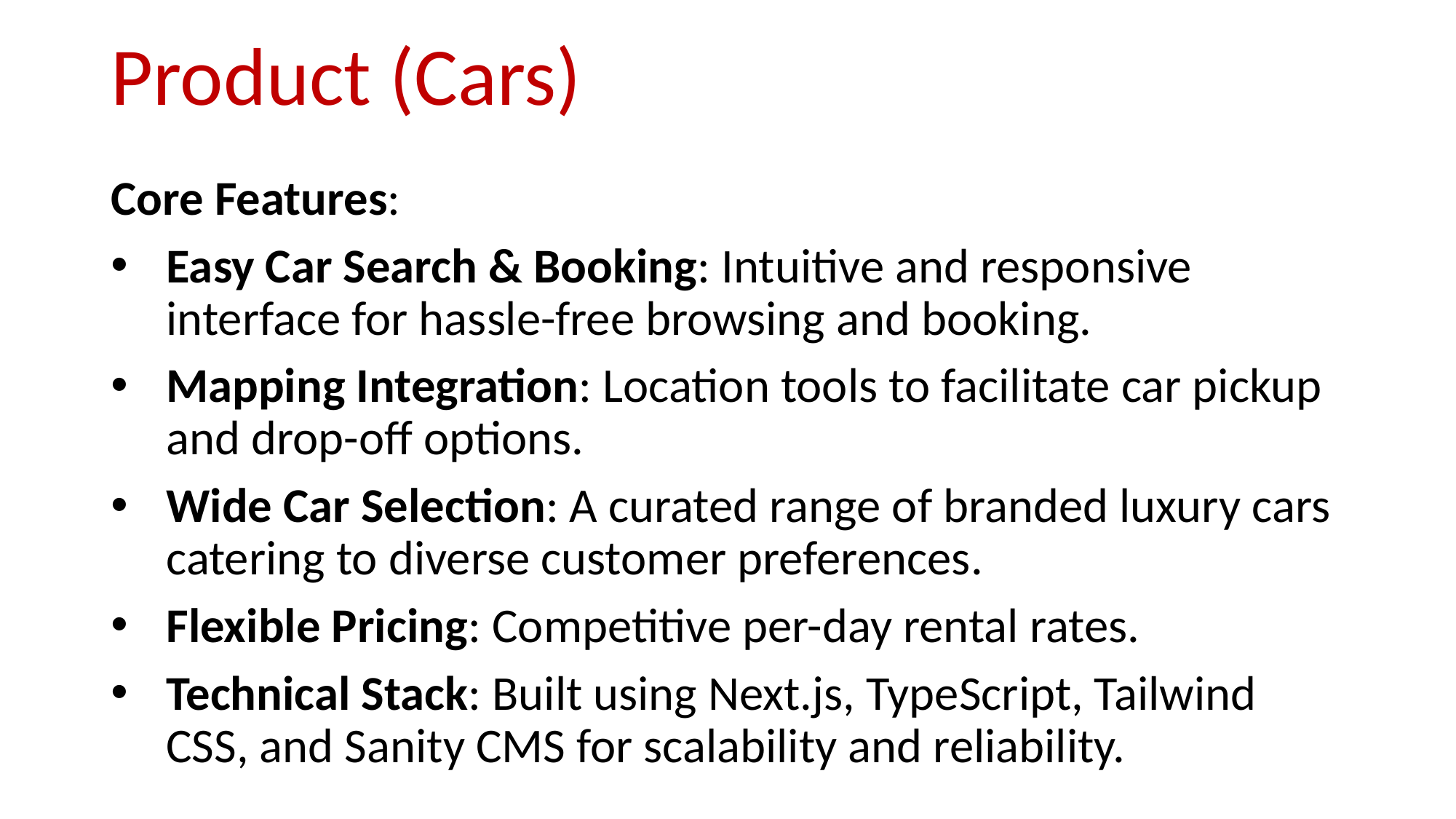

# Product (Cars)
Core Features:
Easy Car Search & Booking: Intuitive and responsive interface for hassle-free browsing and booking.
Mapping Integration: Location tools to facilitate car pickup and drop-off options.
Wide Car Selection: A curated range of branded luxury cars catering to diverse customer preferences.
Flexible Pricing: Competitive per-day rental rates.
Technical Stack: Built using Next.js, TypeScript, Tailwind CSS, and Sanity CMS for scalability and reliability.